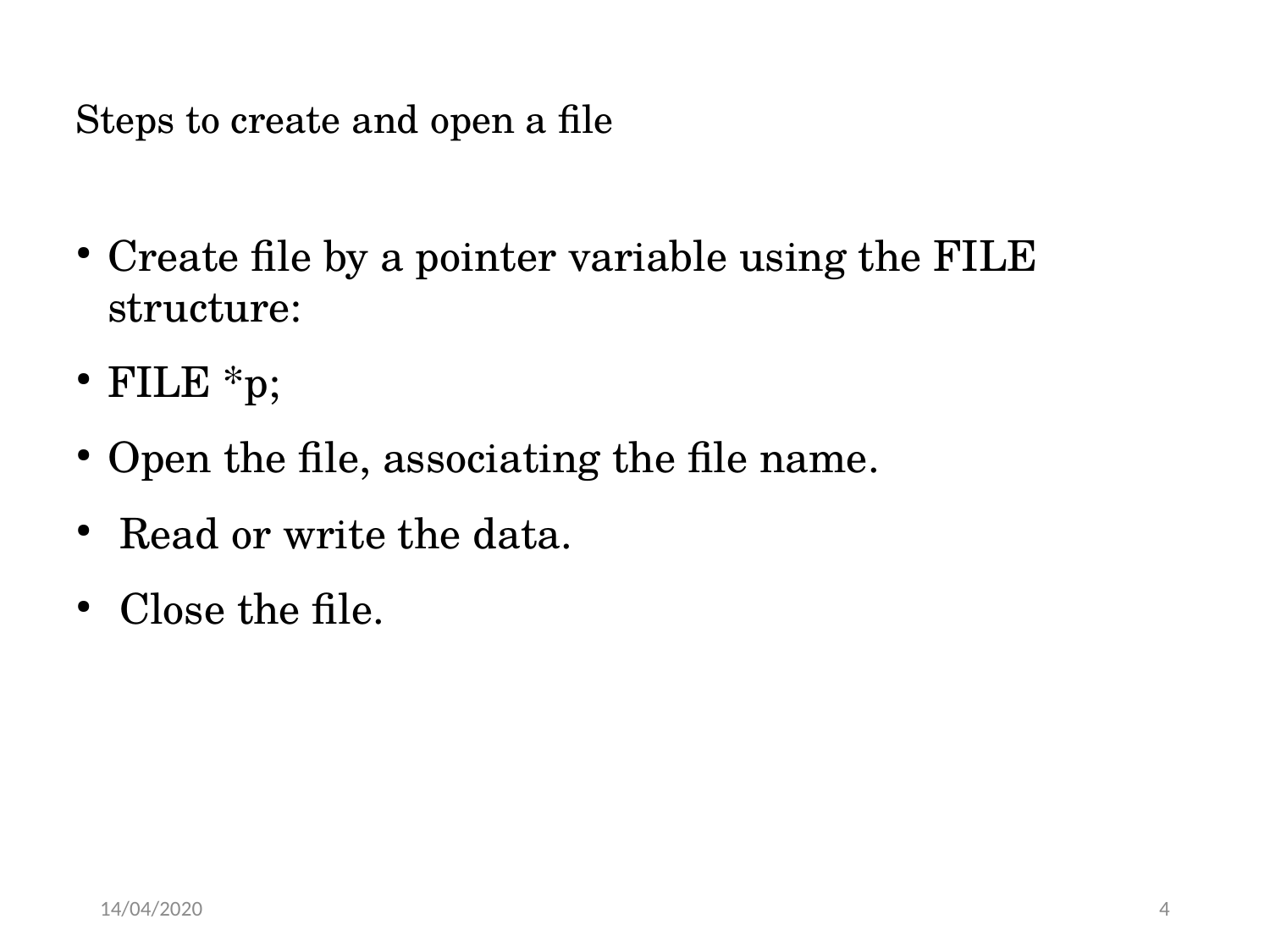

Steps to create and open a file
Create file by a pointer variable using the FILE structure:
FILE *p;
Open the file, associating the file name.
 Read or write the data.
 Close the file.
14/04/2020
4